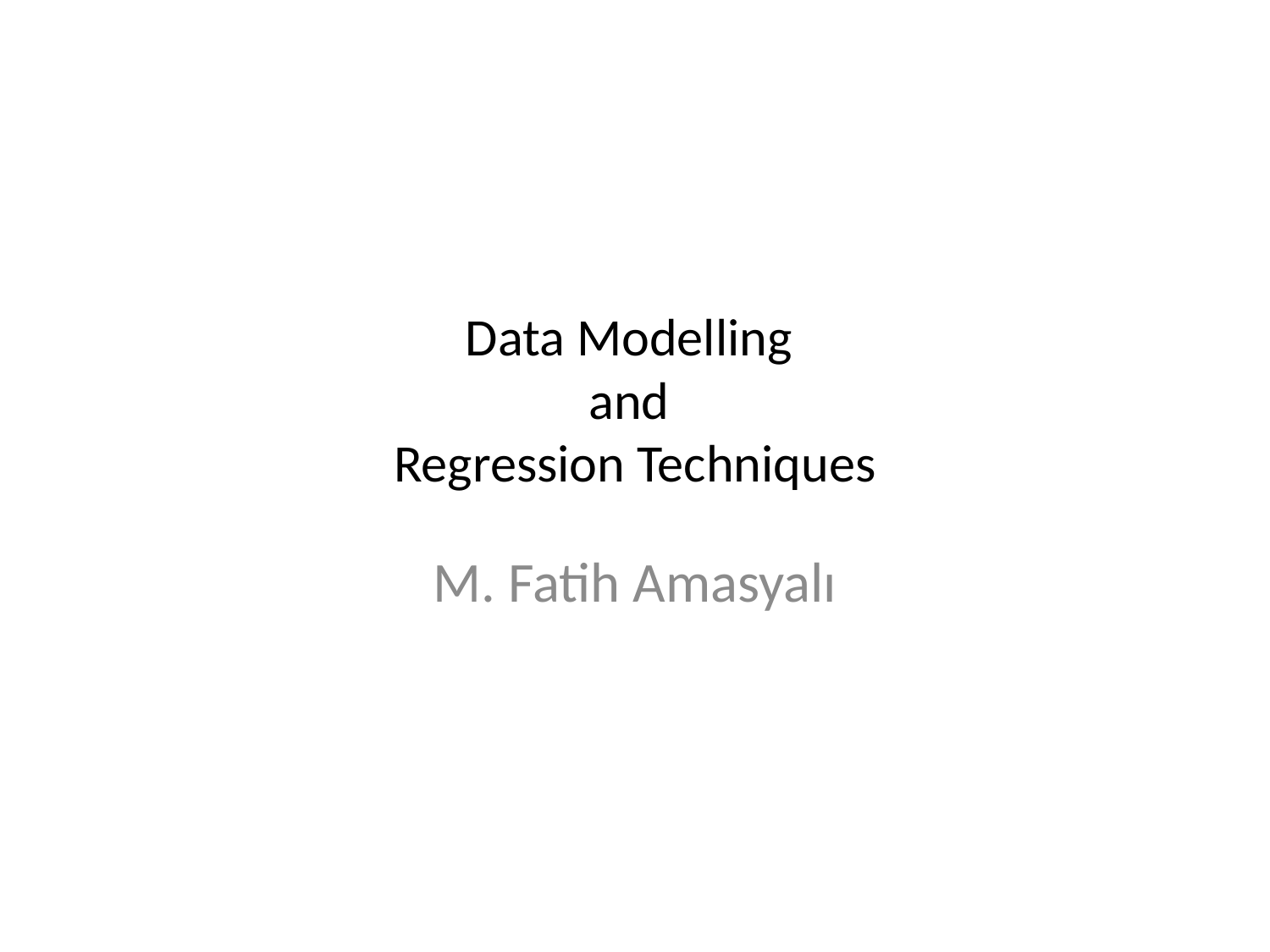

# Data Modelling and Regression Techniques
M. Fatih Amasyalı